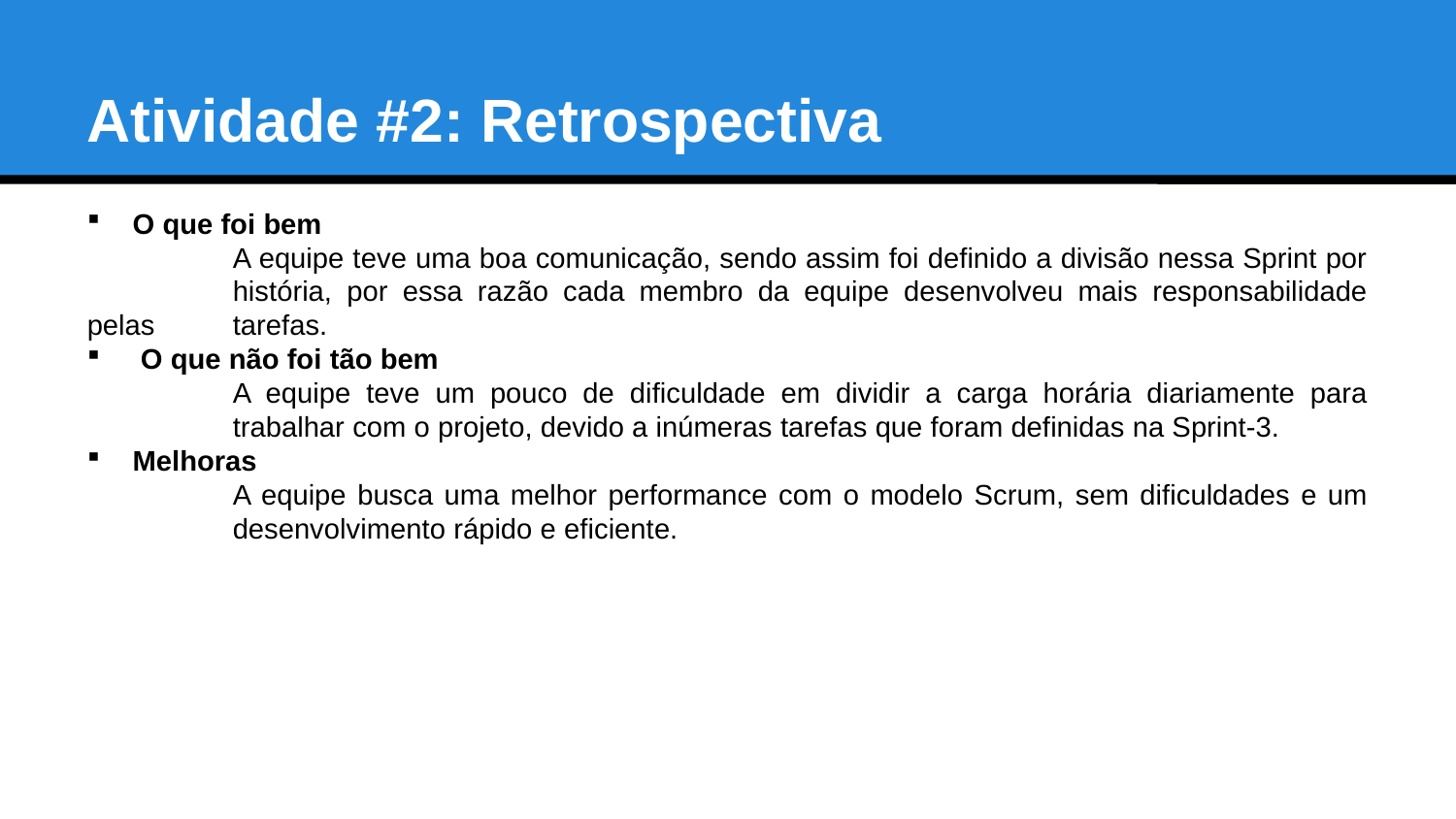

Atividade #2: Retrospectiva
O que foi bem
	A equipe teve uma boa comunicação, sendo assim foi definido a divisão nessa Sprint por 	história, por essa razão cada membro da equipe desenvolveu mais responsabilidade pelas 	tarefas.
 O que não foi tão bem
	A equipe teve um pouco de dificuldade em dividir a carga horária diariamente para 	trabalhar com o projeto, devido a inúmeras tarefas que foram definidas na Sprint-3.
Melhoras
	A equipe busca uma melhor performance com o modelo Scrum, sem dificuldades e um 	desenvolvimento rápido e eficiente.